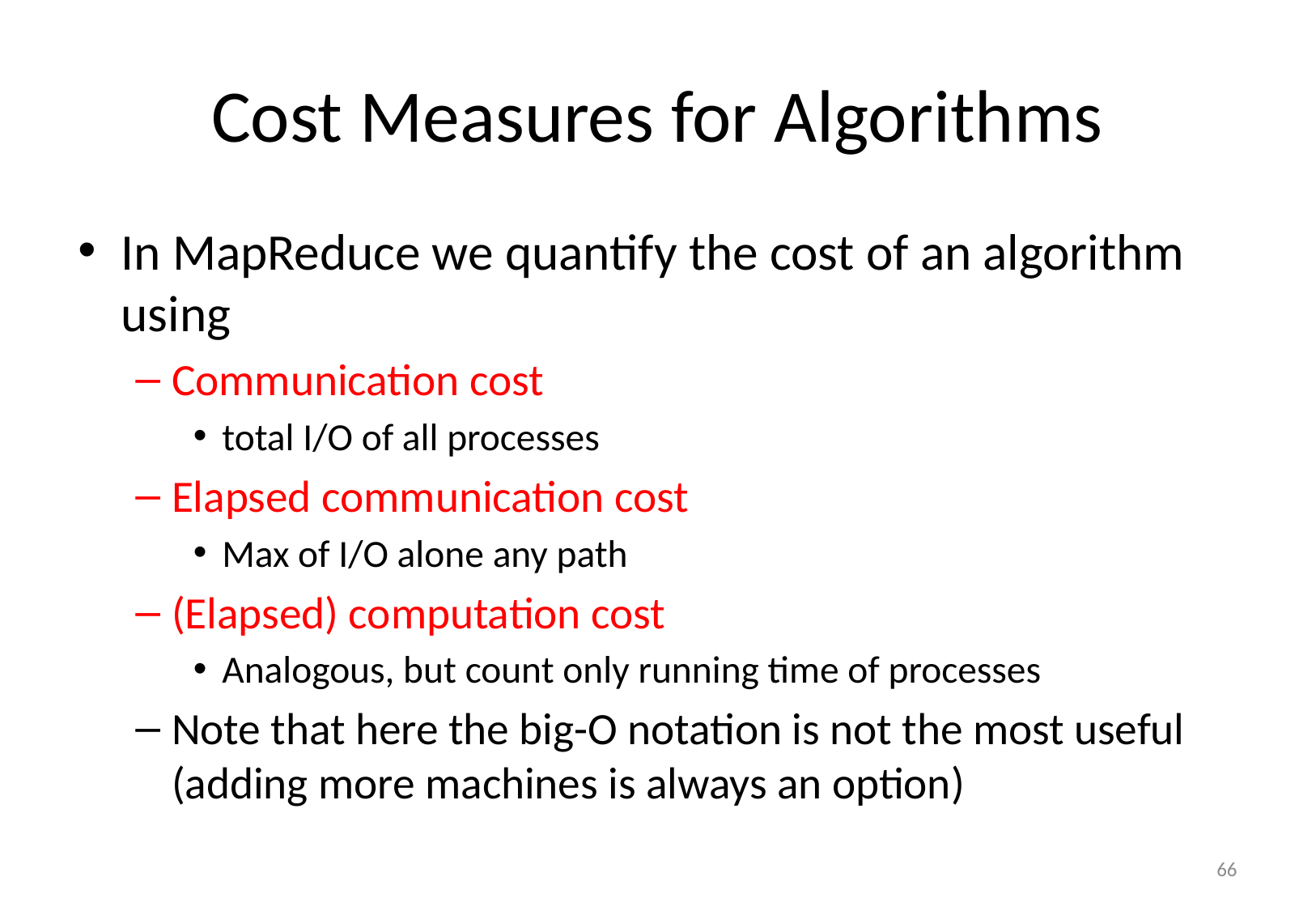

# Cost Measures for Algorithms
In MapReduce we quantify the cost of an algorithm using
Communication cost
total I/O of all processes
Elapsed communication cost
Max of I/O alone any path
(Elapsed) computation cost
Analogous, but count only running time of processes
Note that here the big-O notation is not the most useful (adding more machines is always an option)
66